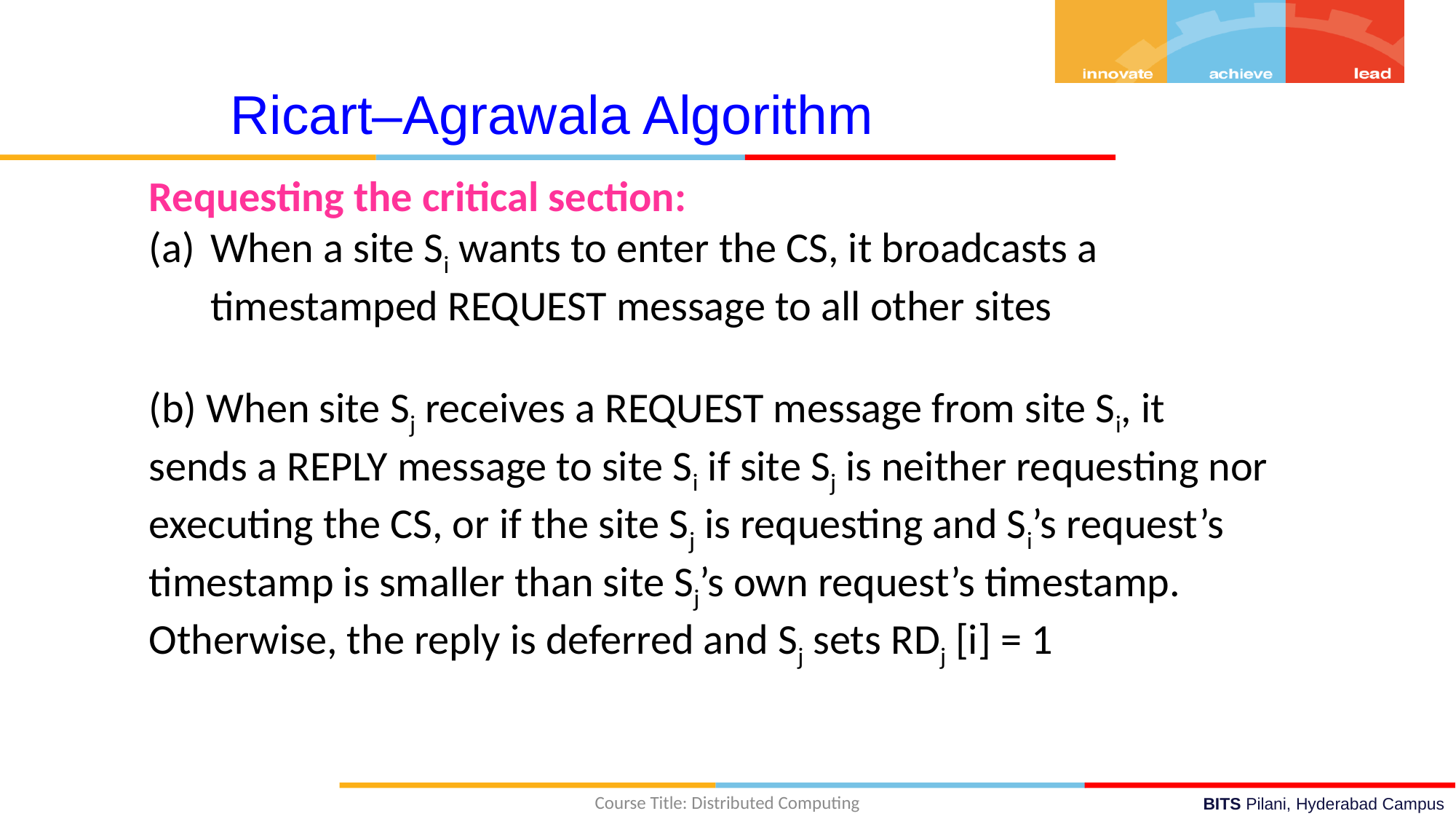

Ricart–Agrawala Algorithm
Requesting the critical section:
When a site Si wants to enter the CS, it broadcasts a timestamped REQUEST message to all other sites

(b) When site Sj receives a REQUEST message from site Si, it sends a REPLY message to site Si if site Sj is neither requesting nor executing the CS, or if the site Sj is requesting and Si’s request’s timestamp is smaller than site Sj’s own request’s timestamp. Otherwise, the reply is deferred and Sj sets RDj [i] = 1
Course Title: Distributed Computing